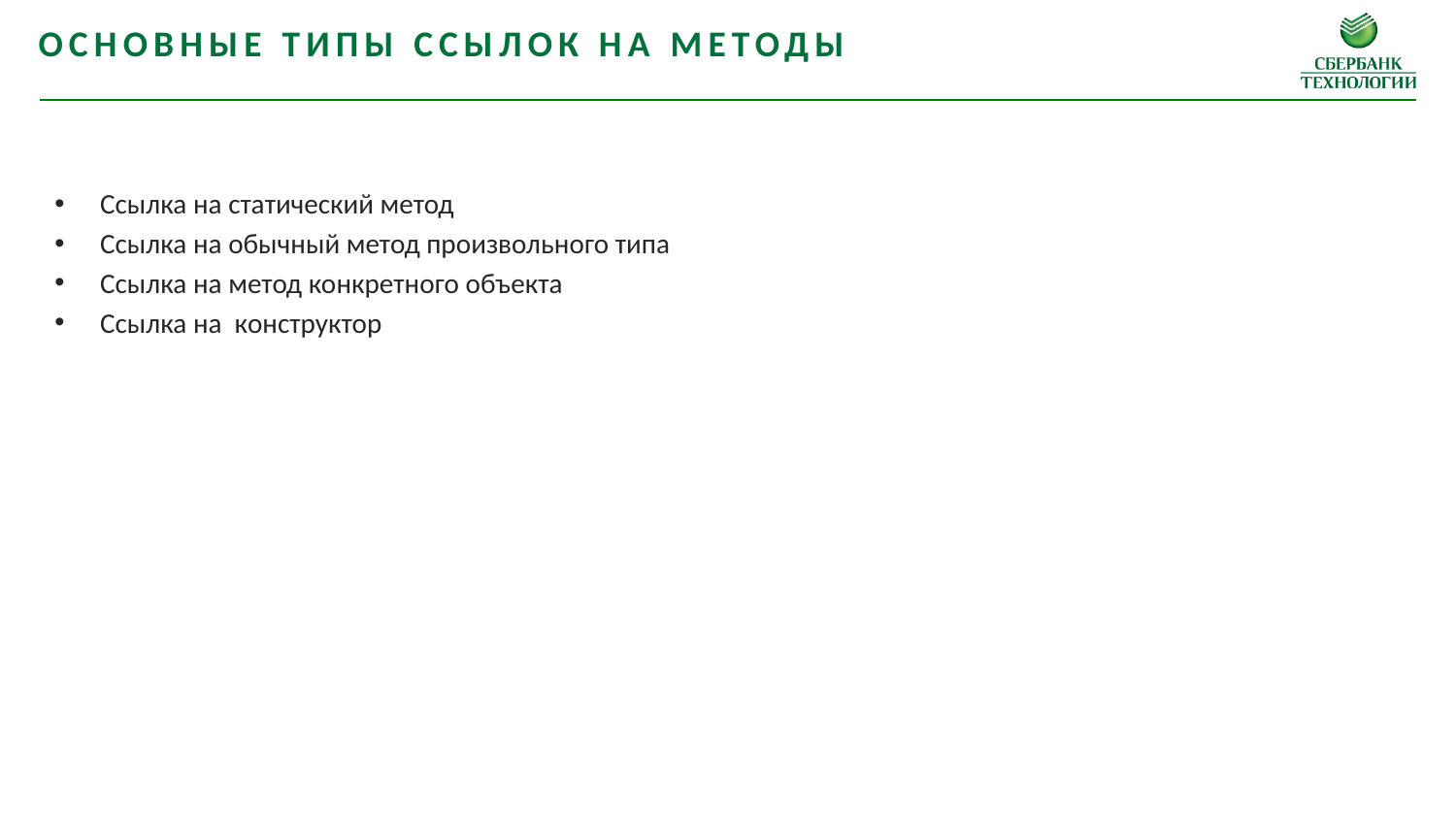

Основные типы ссылок на методы

Ссылка на статический метод
Ссылка на обычный метод произвольного типа
Ссылка на метод конкретного объекта
Ссылка на  конструктор